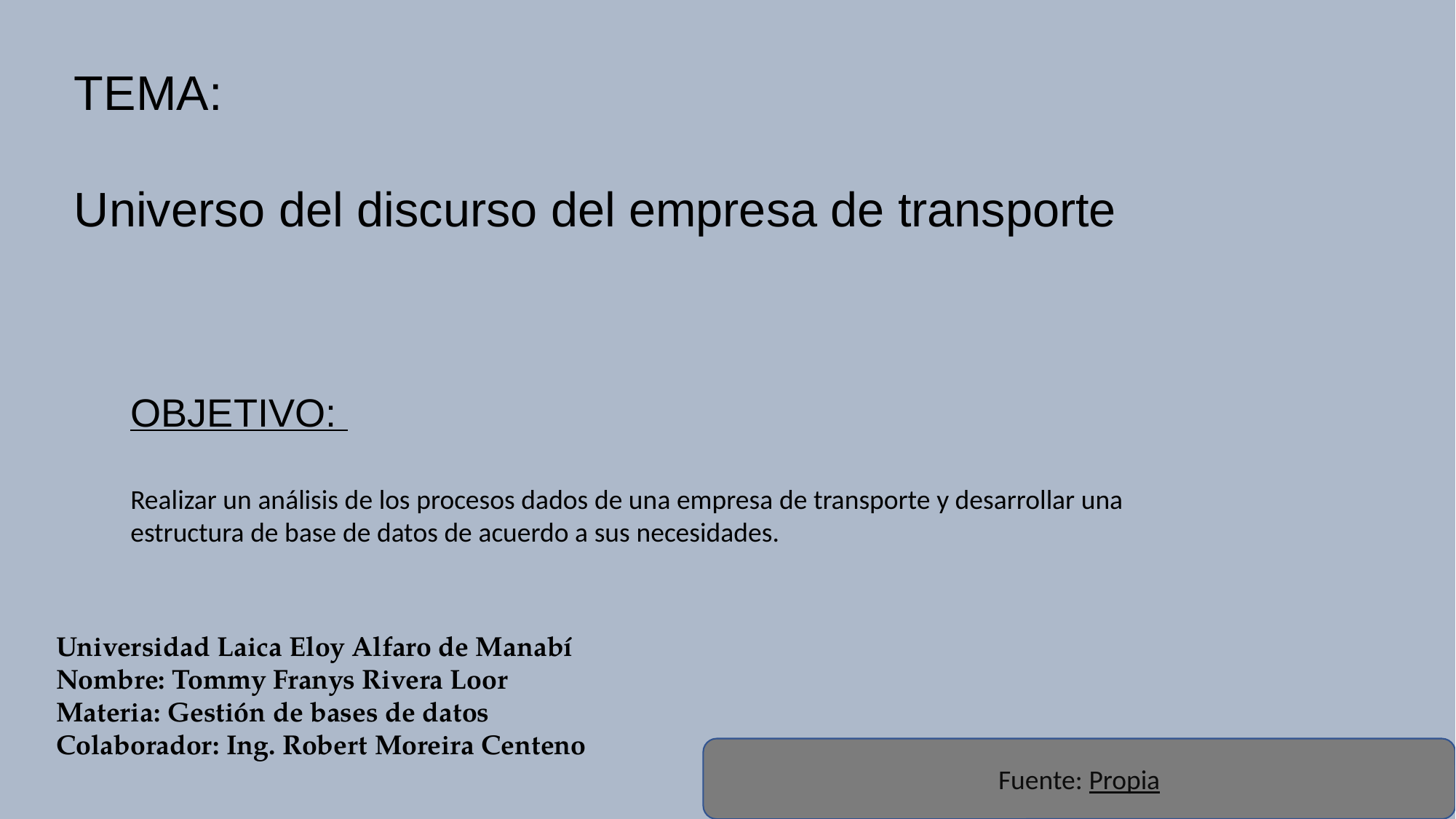

TEMA:

Universo del discurso del empresa de transporte
OBJETIVO:

Realizar un análisis de los procesos dados de una empresa de transporte y desarrollar una estructura de base de datos de acuerdo a sus necesidades.
Universidad Laica Eloy Alfaro de Manabí
Nombre: Tommy Franys Rivera Loor
Materia: Gestión de bases de datos
Colaborador: Ing. Robert Moreira Centeno
Fuente: Propia